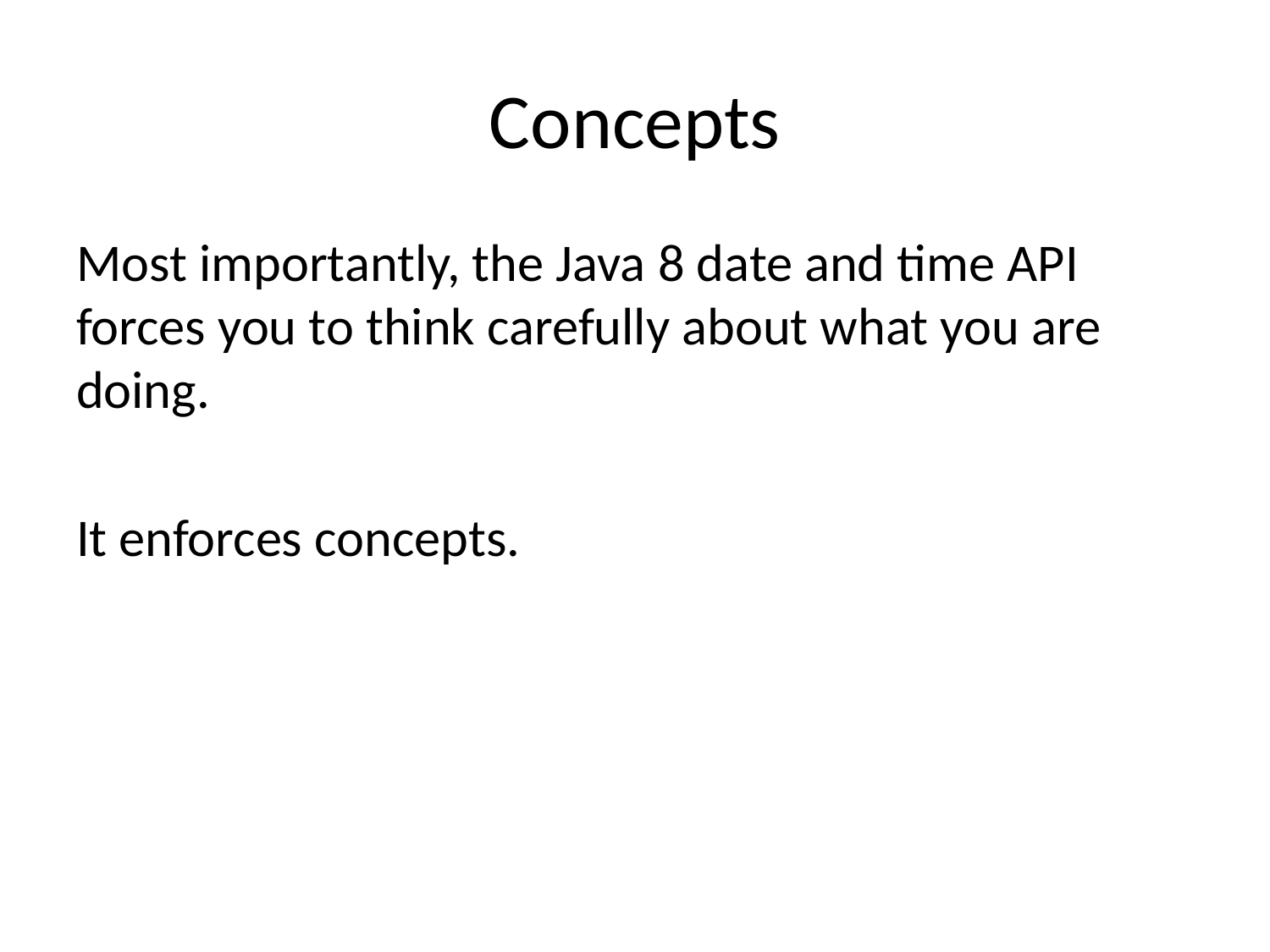

# Concepts
Most importantly, the Java 8 date and time API forces you to think carefully about what you are doing.

It enforces concepts.